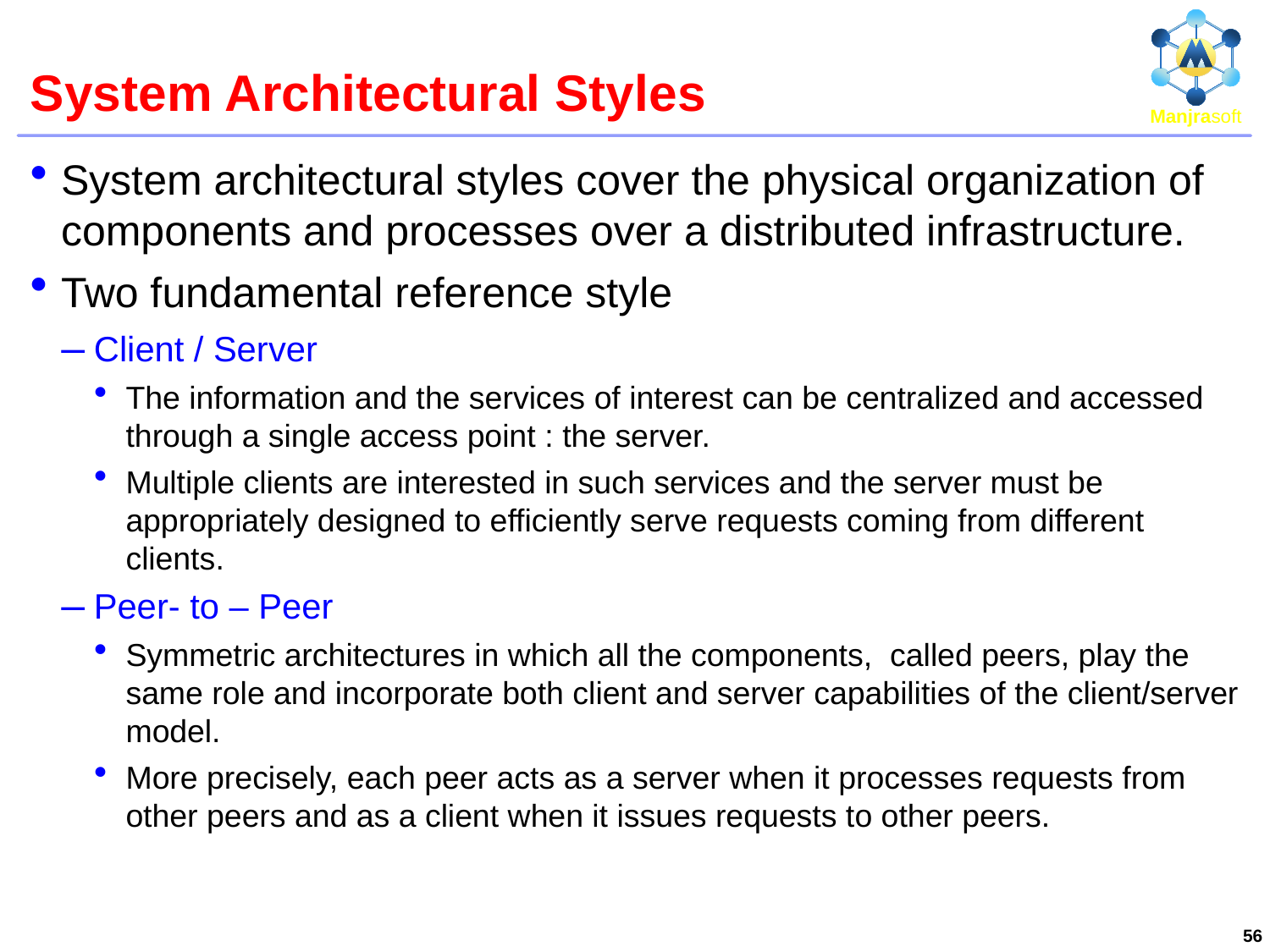

# System Architectural Styles
System architectural styles cover the physical organization of components and processes over a distributed infrastructure.
Two fundamental reference style
Client / Server
The information and the services of interest can be centralized and accessed through a single access point : the server.
Multiple clients are interested in such services and the server must be appropriately designed to efficiently serve requests coming from different clients.
Peer- to – Peer
Symmetric architectures in which all the components,  called peers, play the same role and incorporate both client and server capabilities of the client/server model.
More precisely, each peer acts as a server when it processes requests from other peers and as a client when it issues requests to other peers.
56